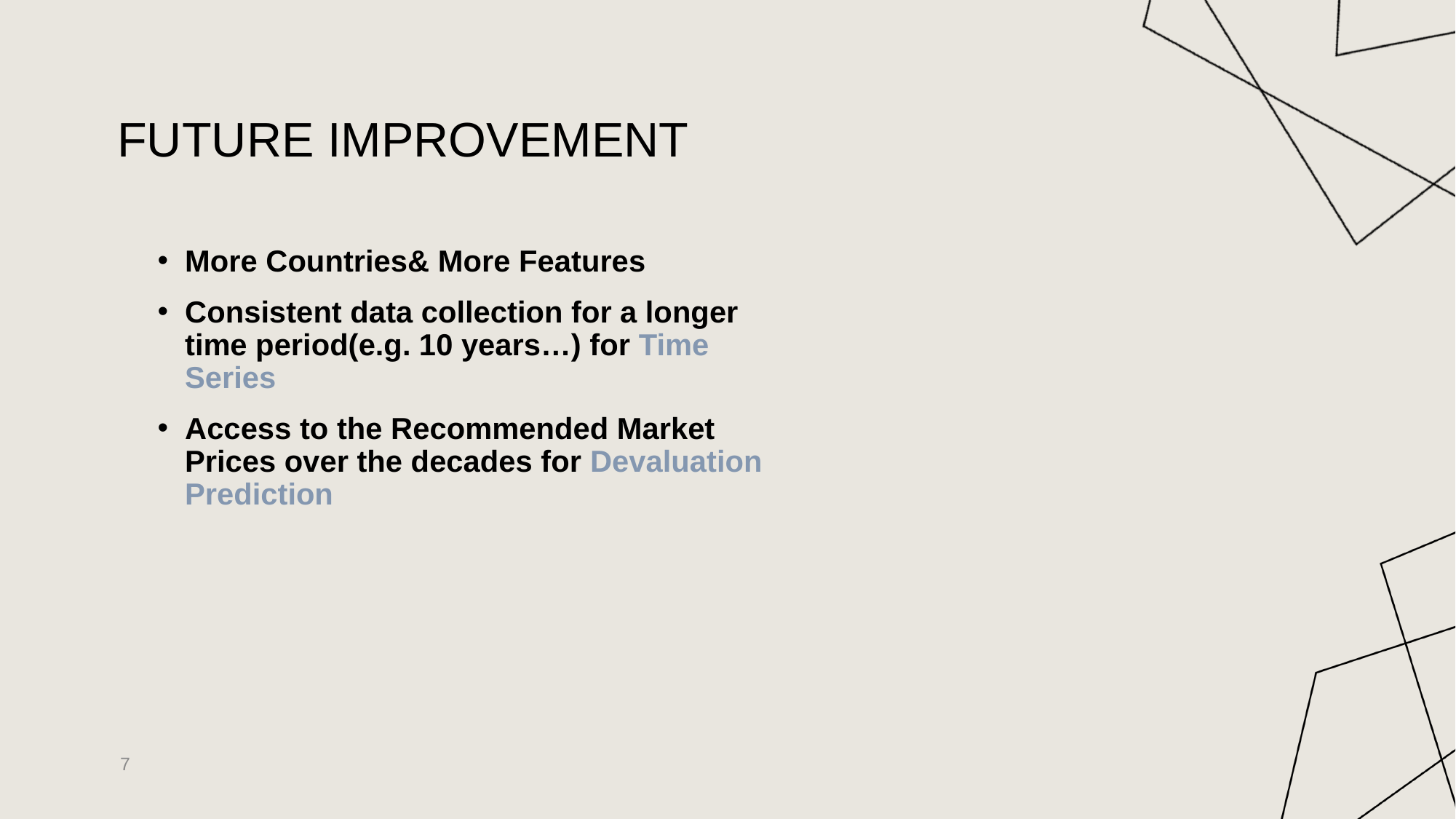

# Future improvement
More Countries& More Features
Consistent data collection for a longer time period(e.g. 10 years…) for Time Series
Access to the Recommended Market Prices over the decades for Devaluation Prediction
7